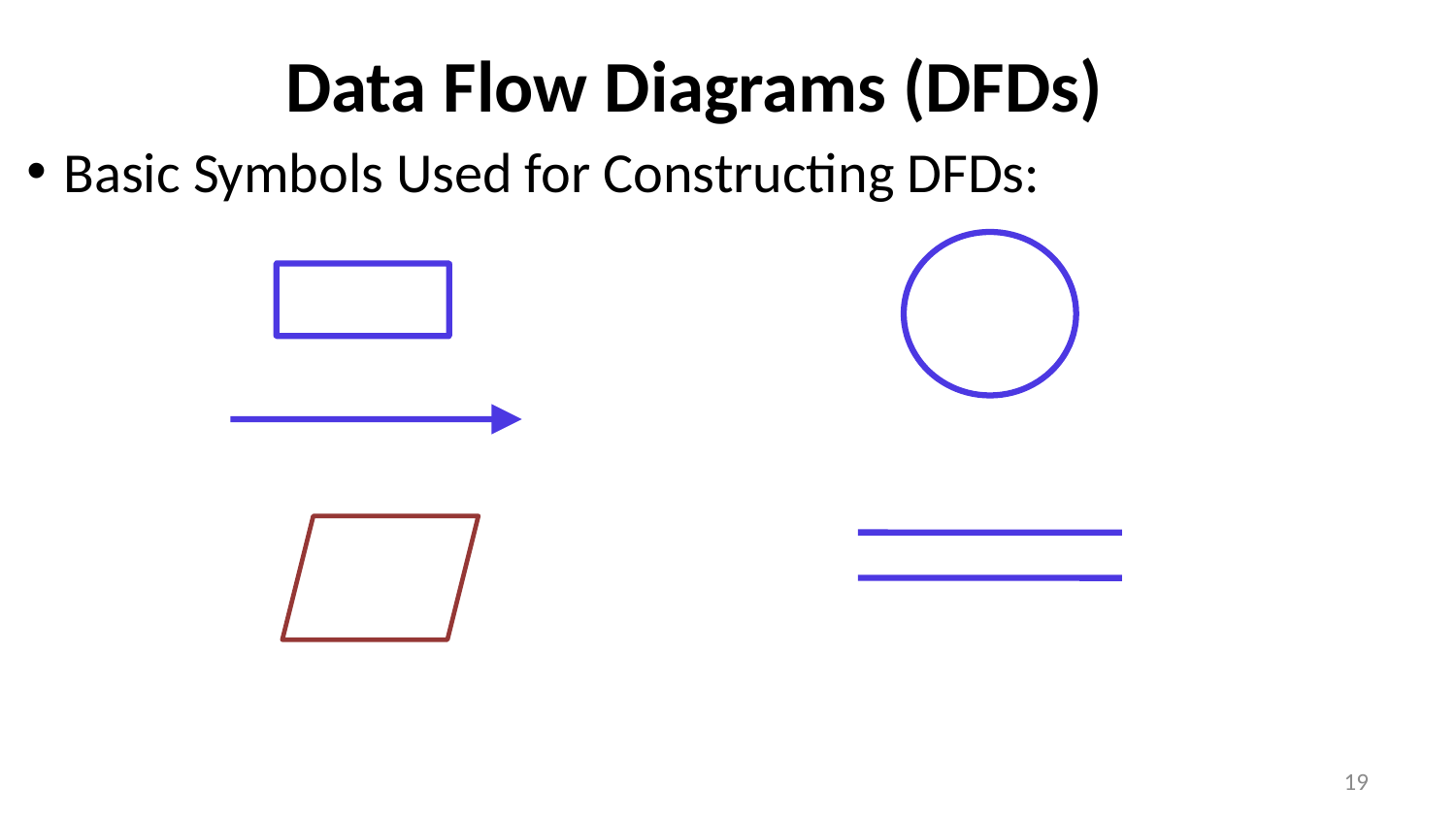

# Data Flow Diagrams (DFDs)
Basic Symbols Used for Constructing DFDs:

19